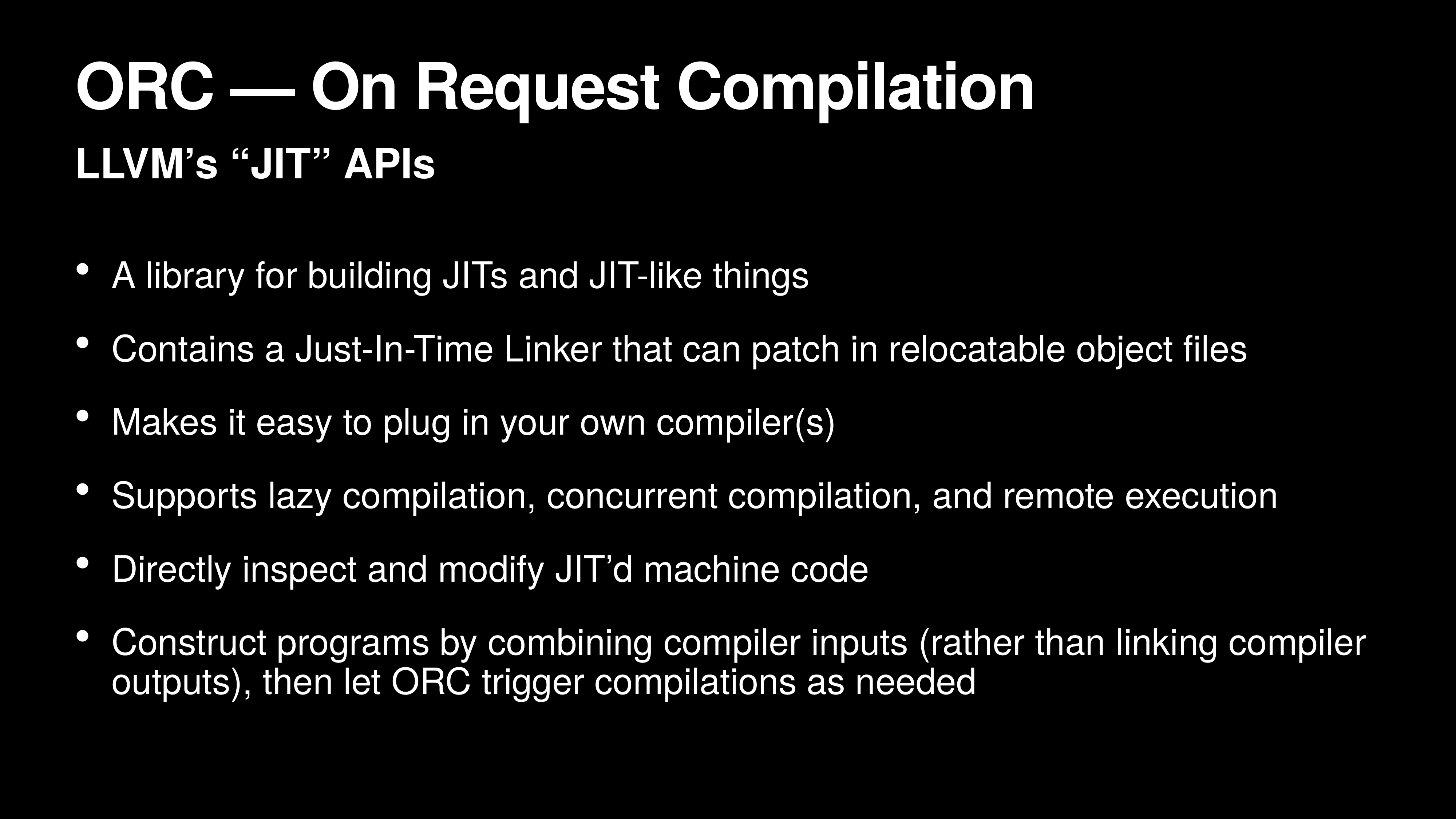

# ORC — On Request Compilation
LLVM’s “JIT” APIs
A library for building JITs and JIT-like things
Contains a Just-In-Time Linker that can patch in relocatable object files
Makes it easy to plug in your own compiler(s)
Supports lazy compilation, concurrent compilation, and remote execution
Directly inspect and modify JIT’d machine code
Construct programs by combining compiler inputs (rather than linking compiler outputs), then let ORC trigger compilations as needed